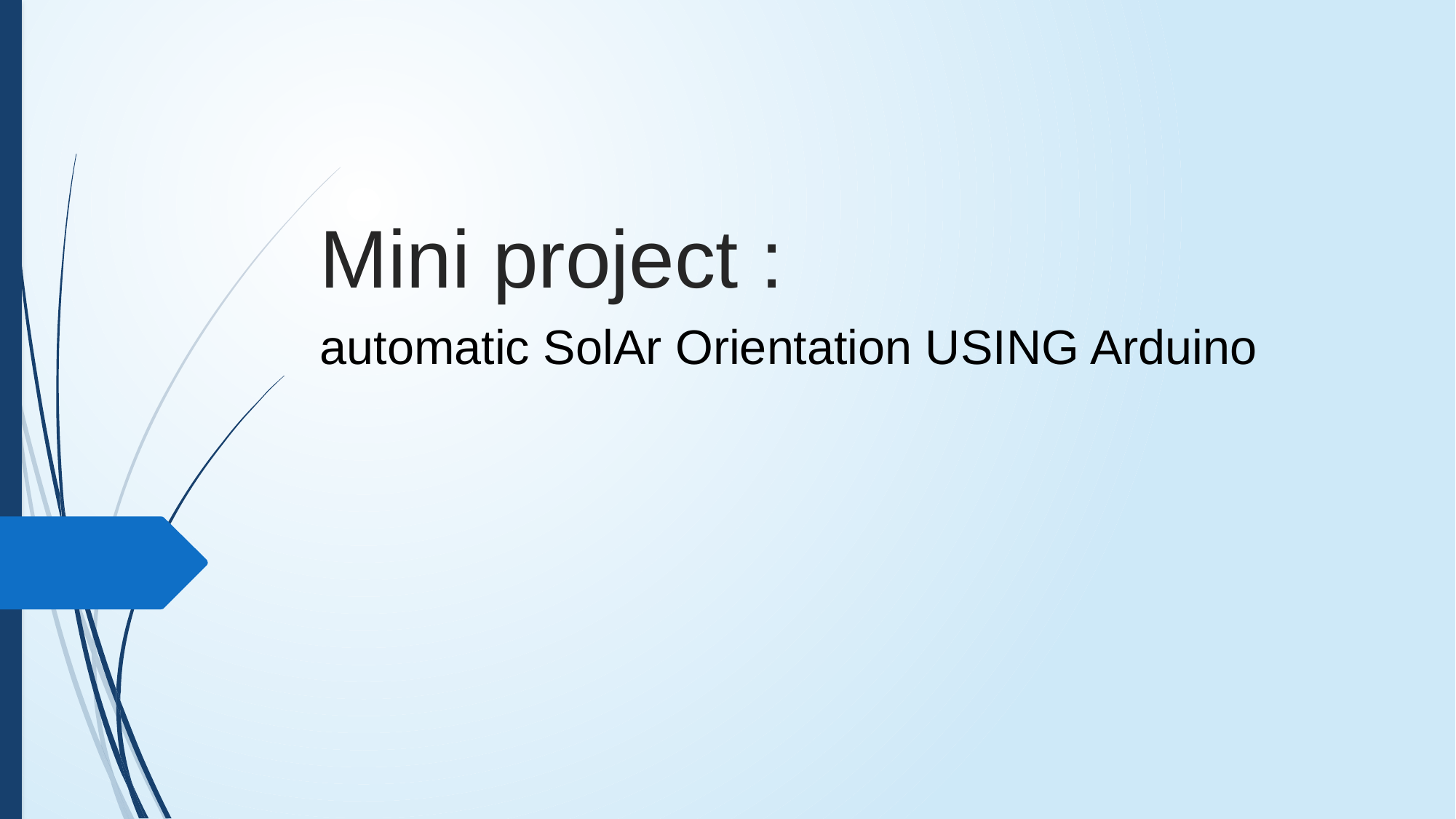

# Mini project :
automatic SolAr Orientation USING Arduino